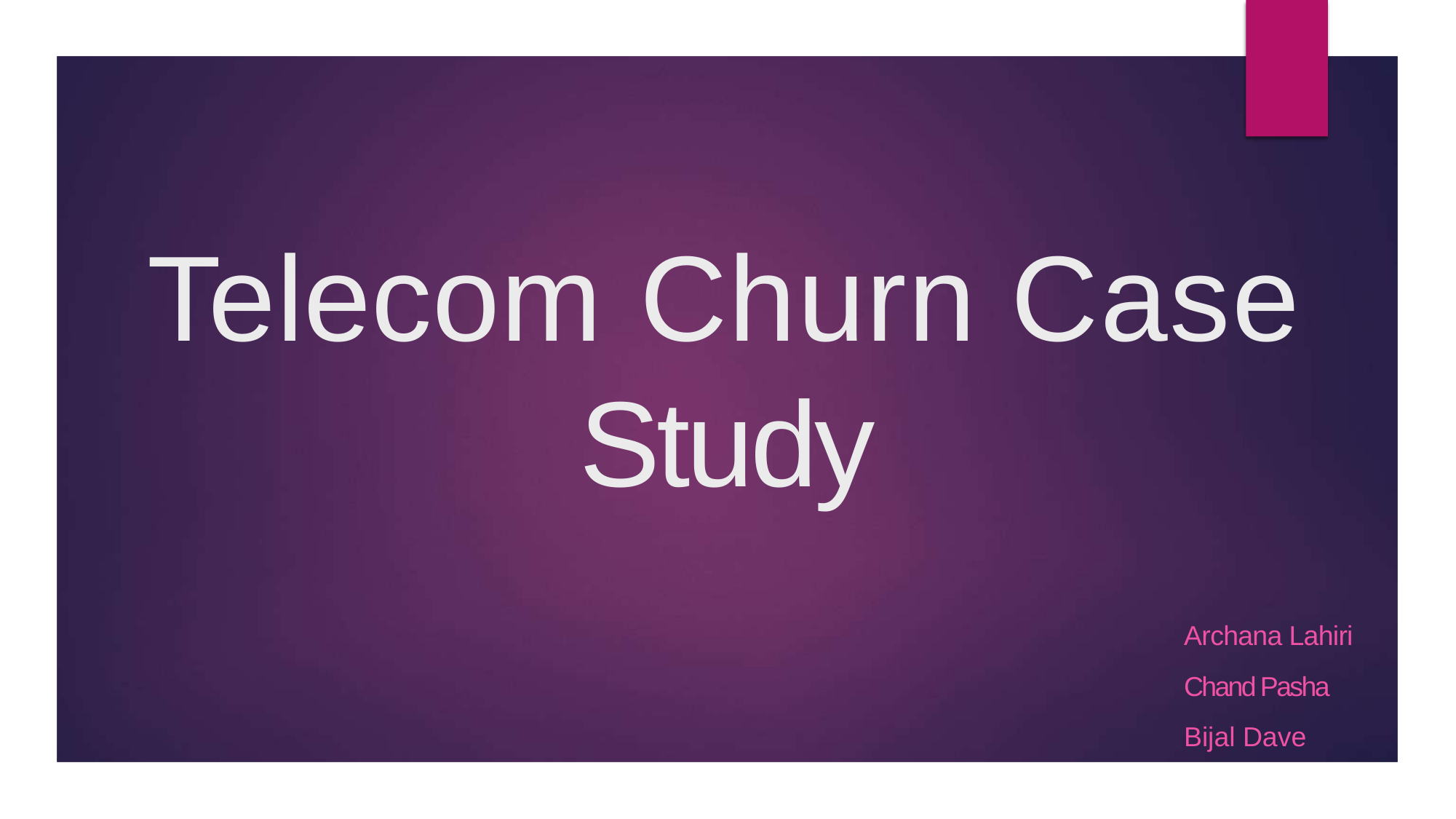

Telecom Churn Case
Study
Archana Lahiri
Chand Pasha
Bijal Dave